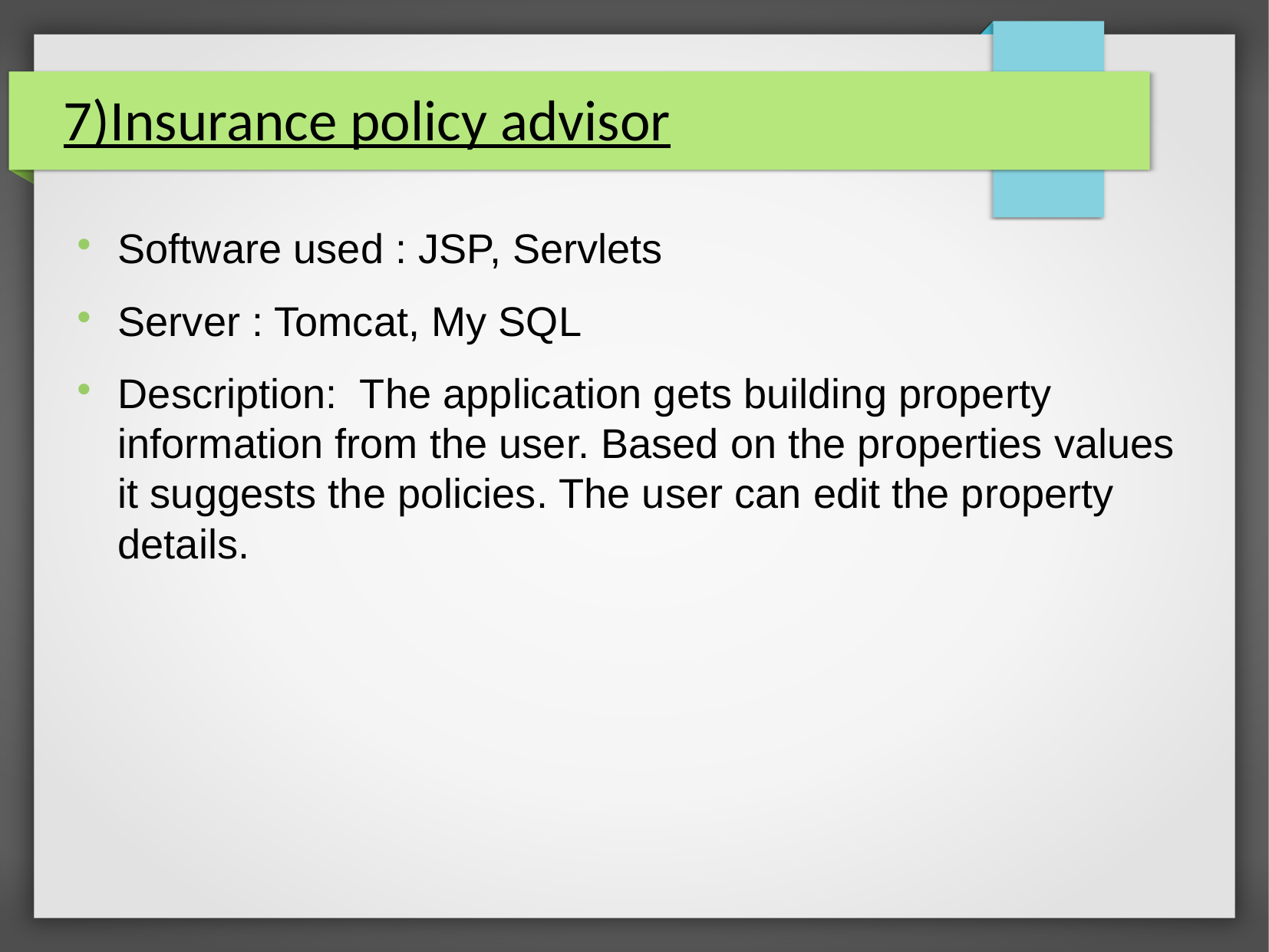

7)Insurance policy advisor
Software used : JSP, Servlets
Server : Tomcat, My SQL
Description:  The application gets building property information from the user. Based on the properties values it suggests the policies. The user can edit the property details.